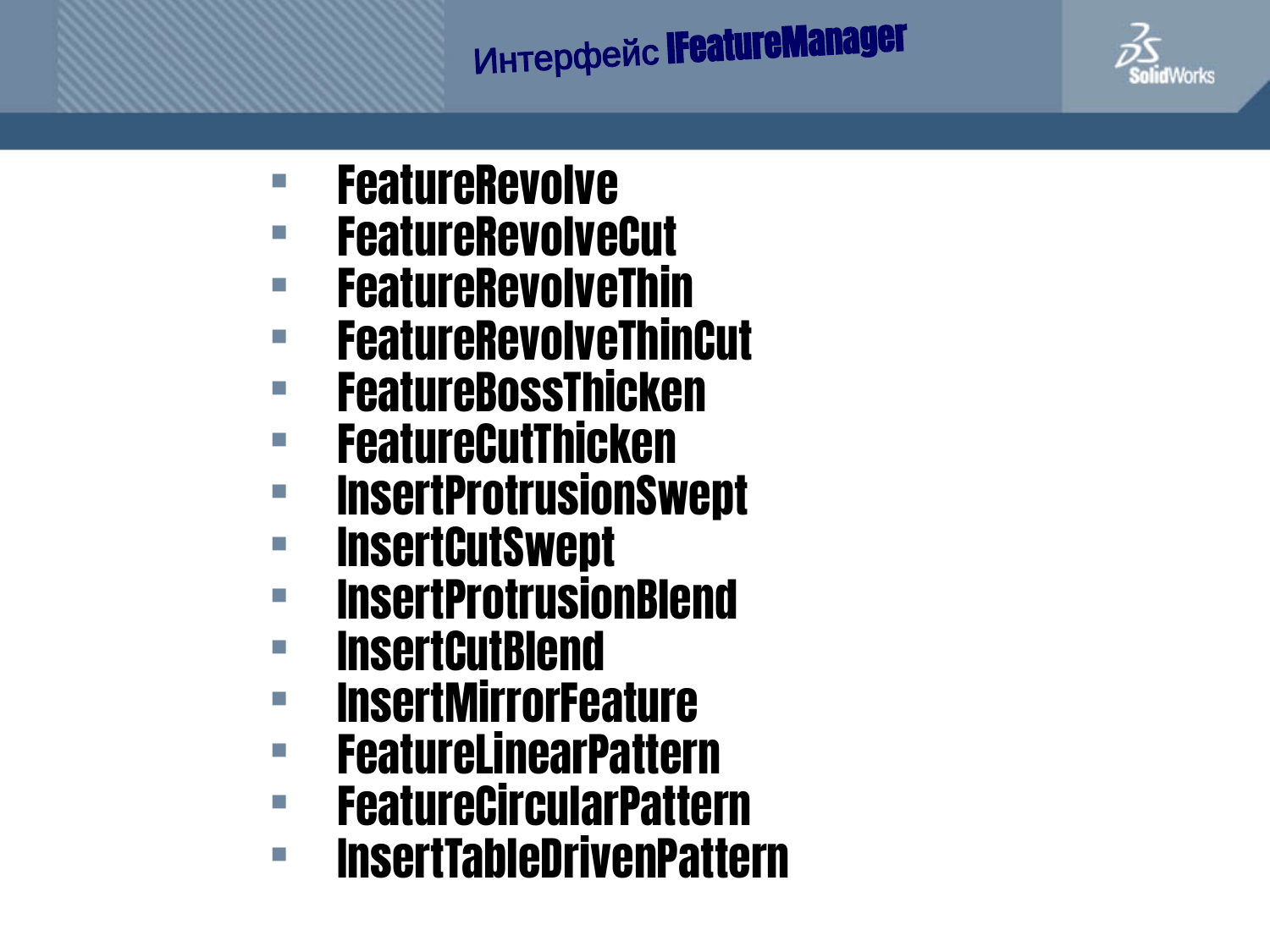

Интерфейс IFeatureManager
FeatureRevolve
FeatureRevolveCut
FeatureRevolveThin
FeatureRevolveThinCut
FeatureBossThicken
FeatureCutThicken
InsertProtrusionSwept
InsertCutSwept
InsertProtrusionBlend
InsertCutBlend
InsertMirrorFeature
FeatureLinearPattern
FeatureCircularPattern
InsertTableDrivenPattern